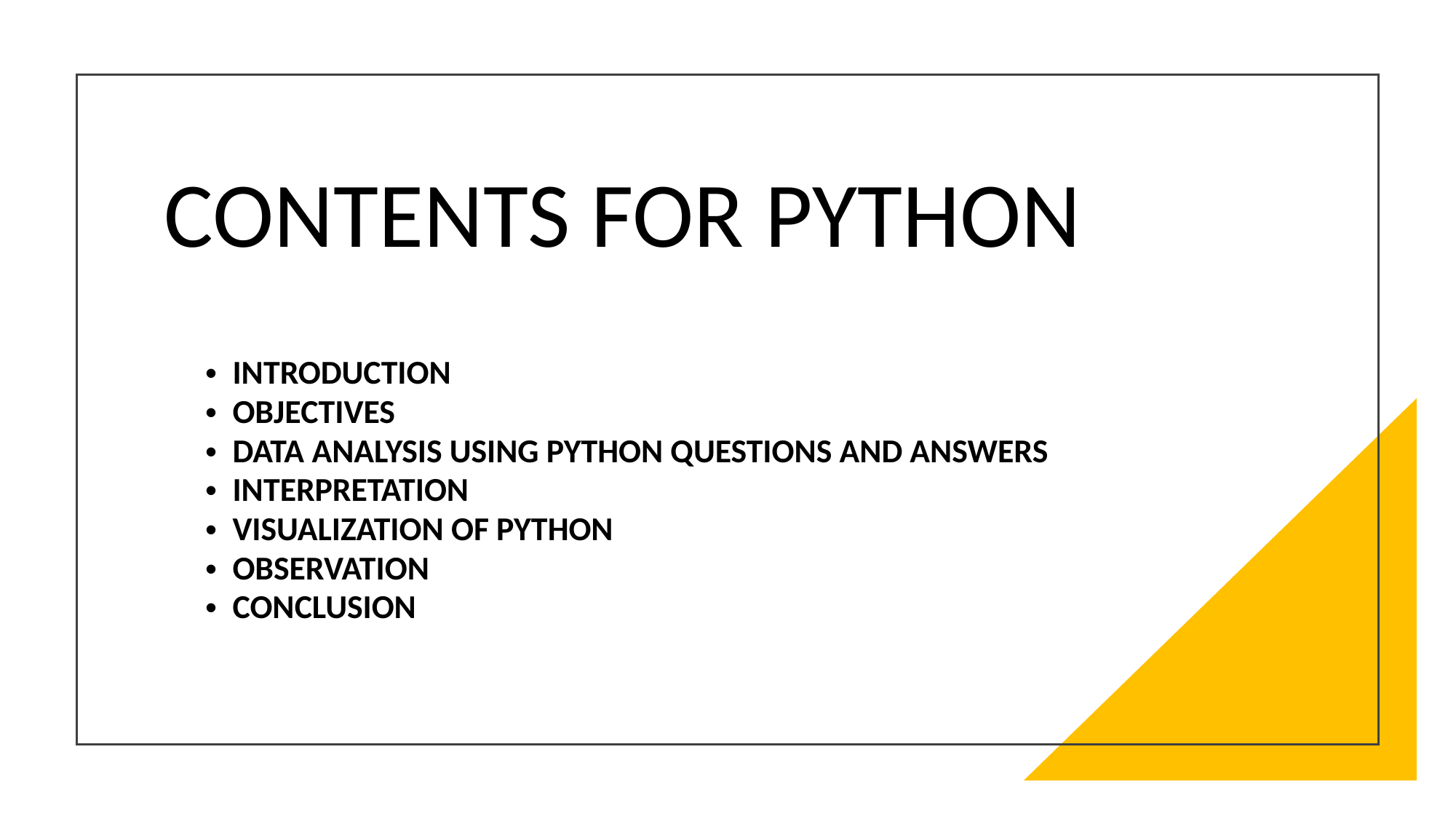

CONTENTS FOR PYTHON
INTRODUCTION
OBJECTIVES
DATA ANALYSIS USING PYTHON QUESTIONS AND ANSWERS
INTERPRETATION
VISUALIZATION OF PYTHON
OBSERVATION
CONCLUSION